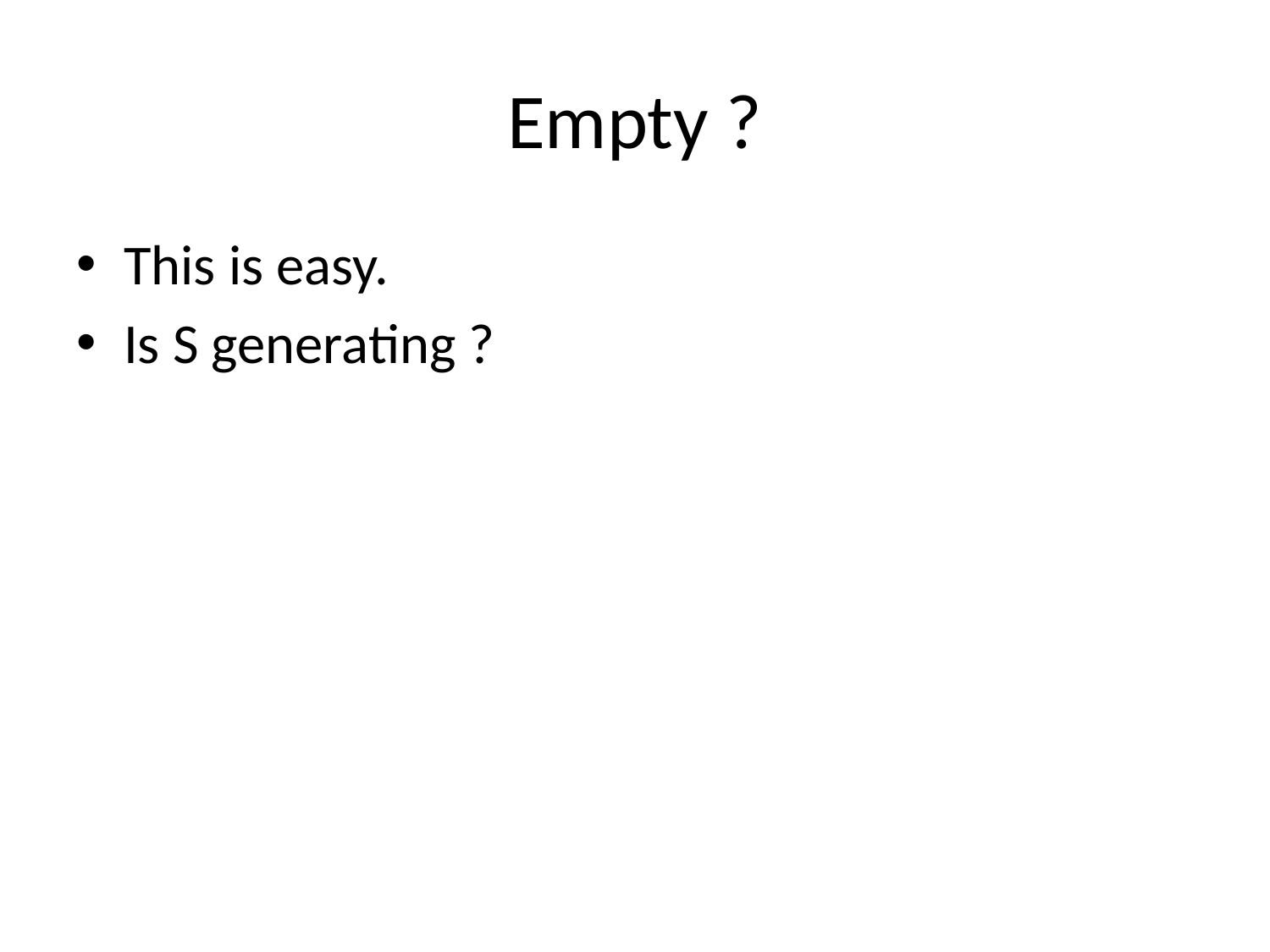

# Empty ?
This is easy.
Is S generating ?